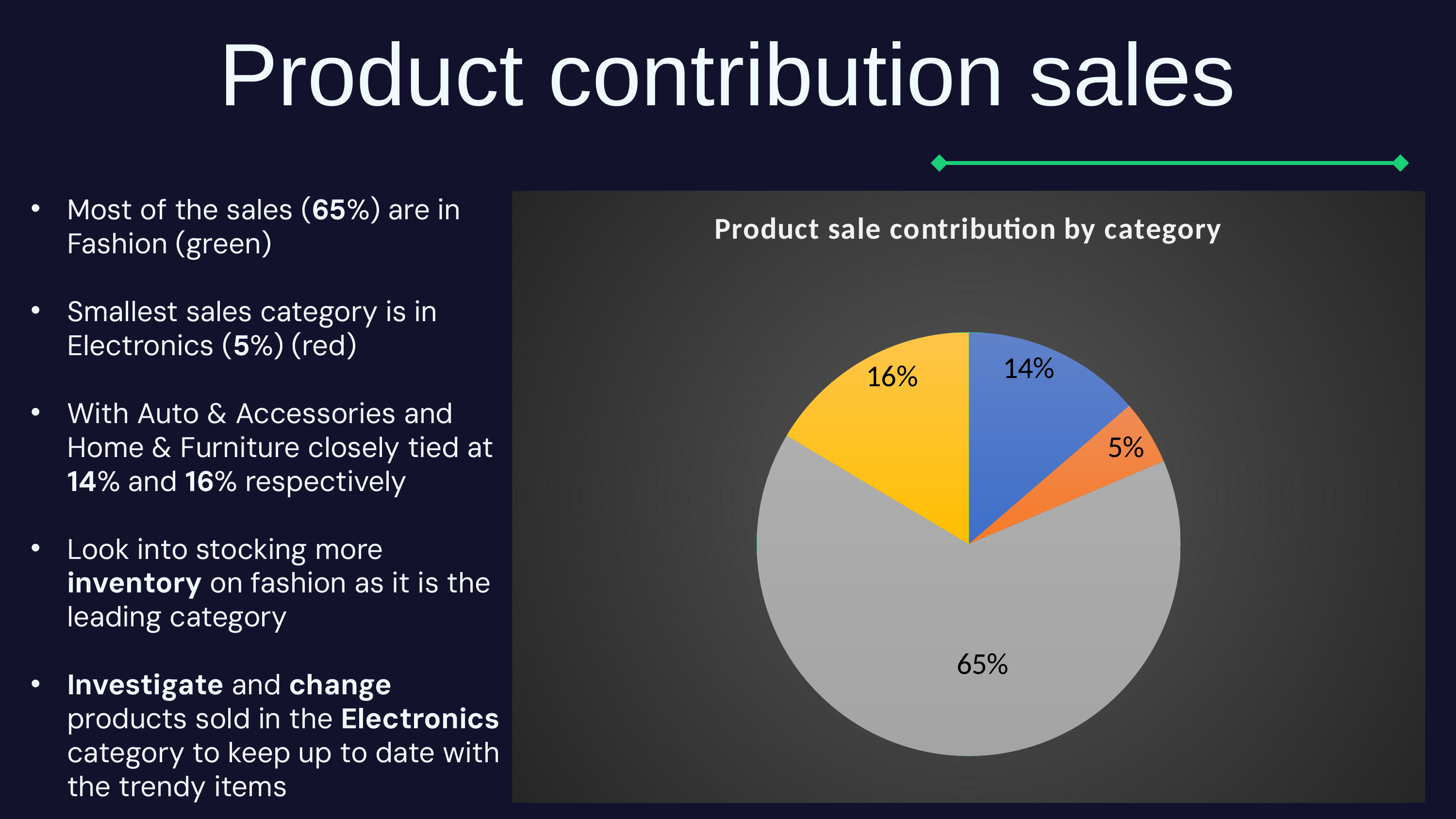

Product contribution sales
Most of the sales (65%) are in Fashion (green)

Smallest sales category is in Electronics (5%) (red)

With Auto & Accessories and Home & Furniture closely tied at 14% and 16% respectively

Look into stocking more inventory on fashion as it is the leading category

Investigate and change products sold in the Electronics category to keep up to date with the trendy items

### Chart: Product sale contribution by category

| Category | Total |
|---|---|
| Auto & Accessories | 1097139.0 |
| Electronic | 394738.0 |
| Fashion | 5212097.0 |
| Home & Furniture | 1319407.0 |